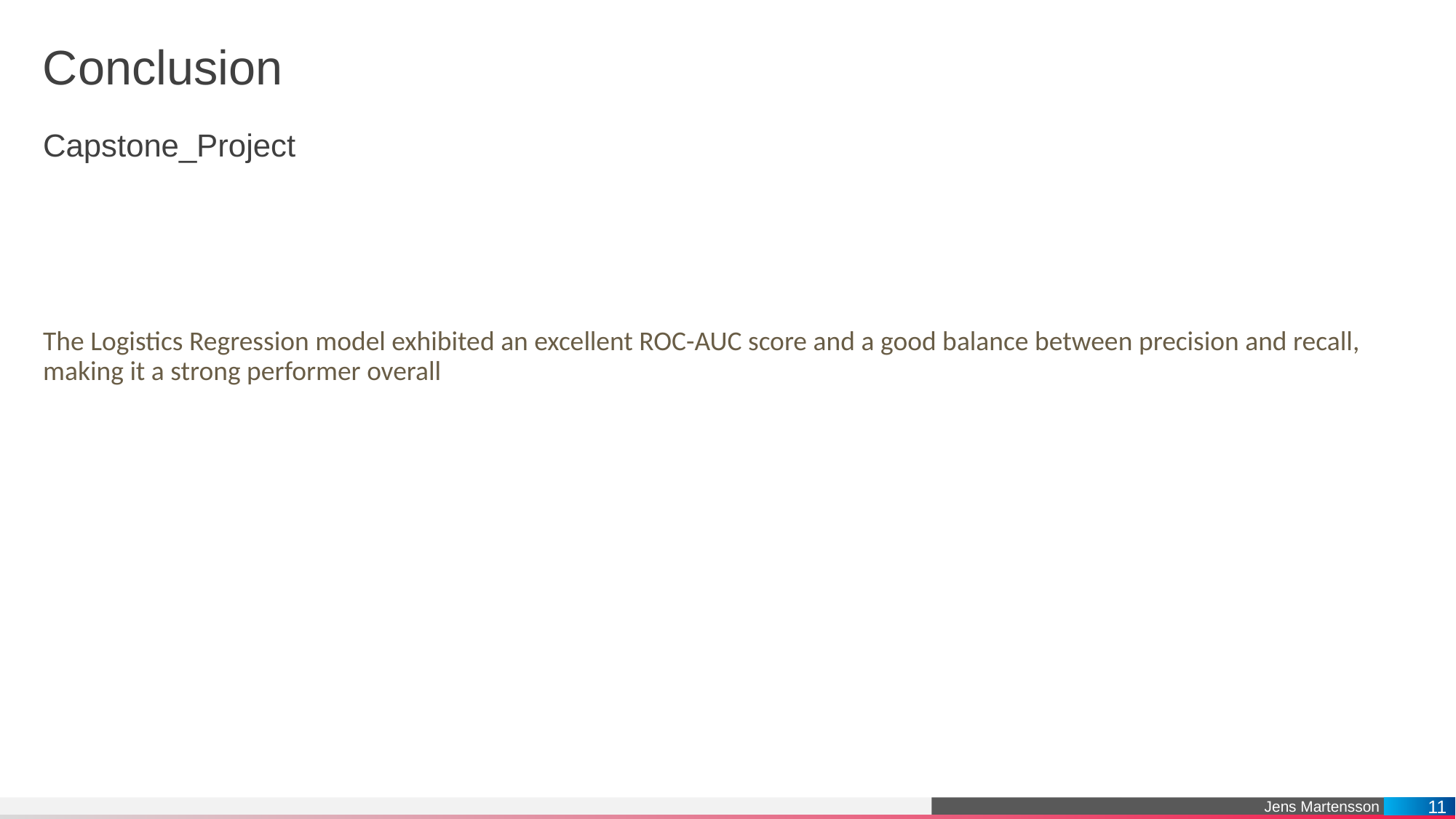

# Conclusion
Capstone_Project

The Logistics Regression model exhibited an excellent ROC-AUC score and a good balance between precision and recall, making it a strong performer overall
11